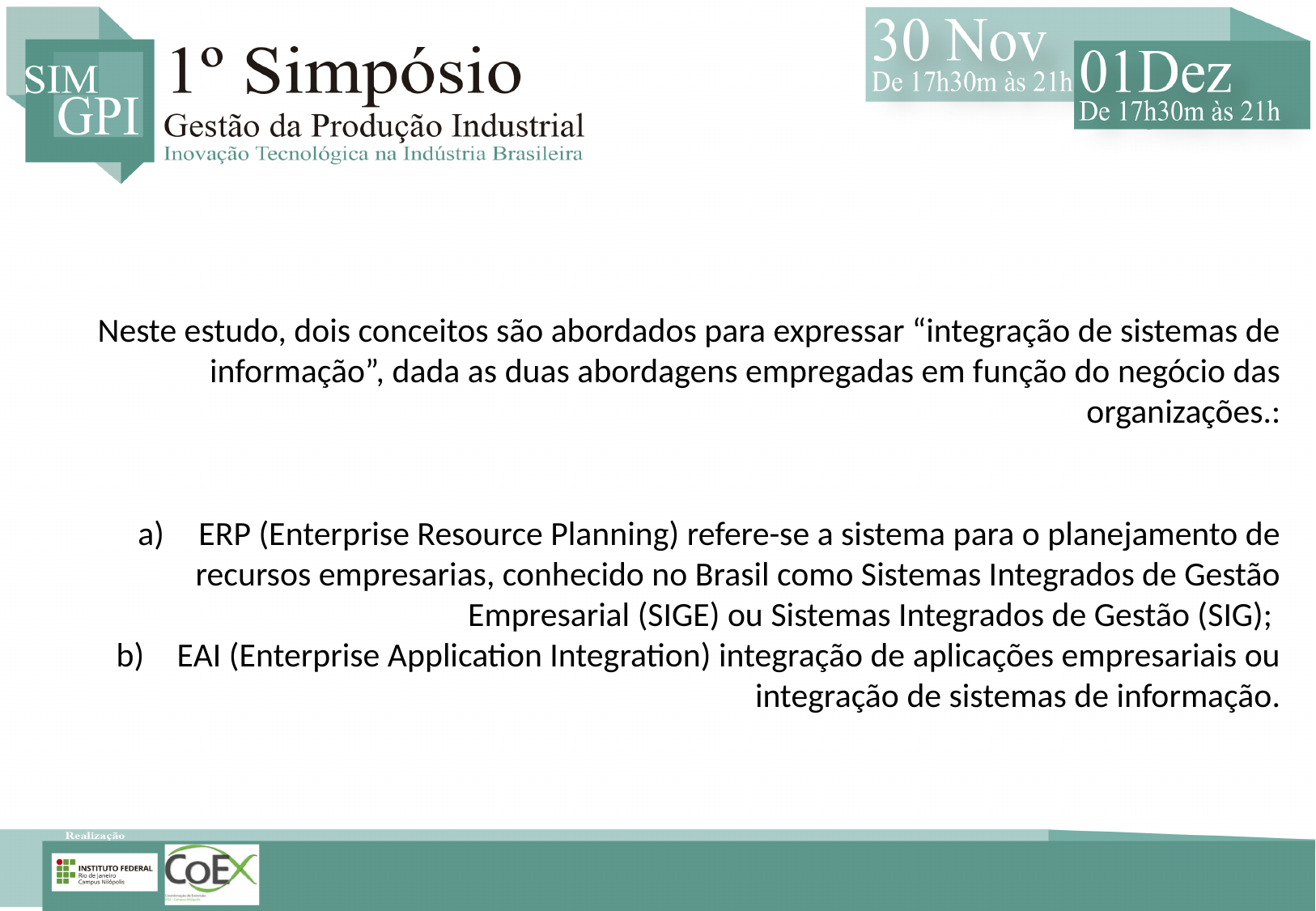

Neste estudo, dois conceitos são abordados para expressar “integração de sistemas de informação”, dada as duas abordagens empregadas em função do negócio das organizações.:
ERP (Enterprise Resource Planning) refere-se a sistema para o planejamento de recursos empresarias, conhecido no Brasil como Sistemas Integrados de Gestão Empresarial (SIGE) ou Sistemas Integrados de Gestão (SIG);
EAI (Enterprise Application Integration) integração de aplicações empresariais ou integração de sistemas de informação.